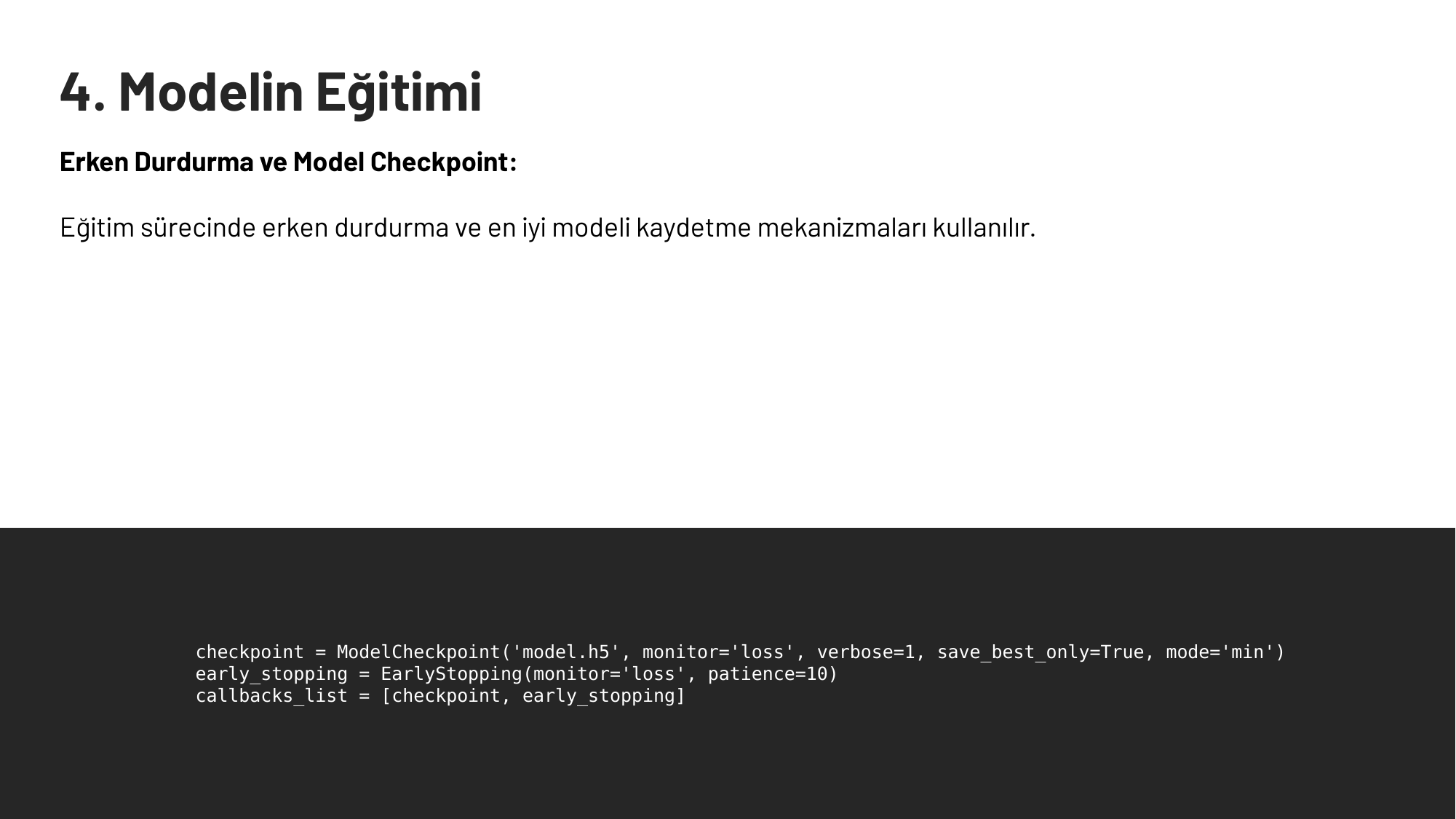

4. Modelin Eğitimi
Erken Durdurma ve Model Checkpoint:

Eğitim sürecinde erken durdurma ve en iyi modeli kaydetme mekanizmaları kullanılır.

checkpoint = ModelCheckpoint('model.h5', monitor='loss', verbose=1, save_best_only=True, mode='min')
early_stopping = EarlyStopping(monitor='loss', patience=10)
callbacks_list = [checkpoint, early_stopping]